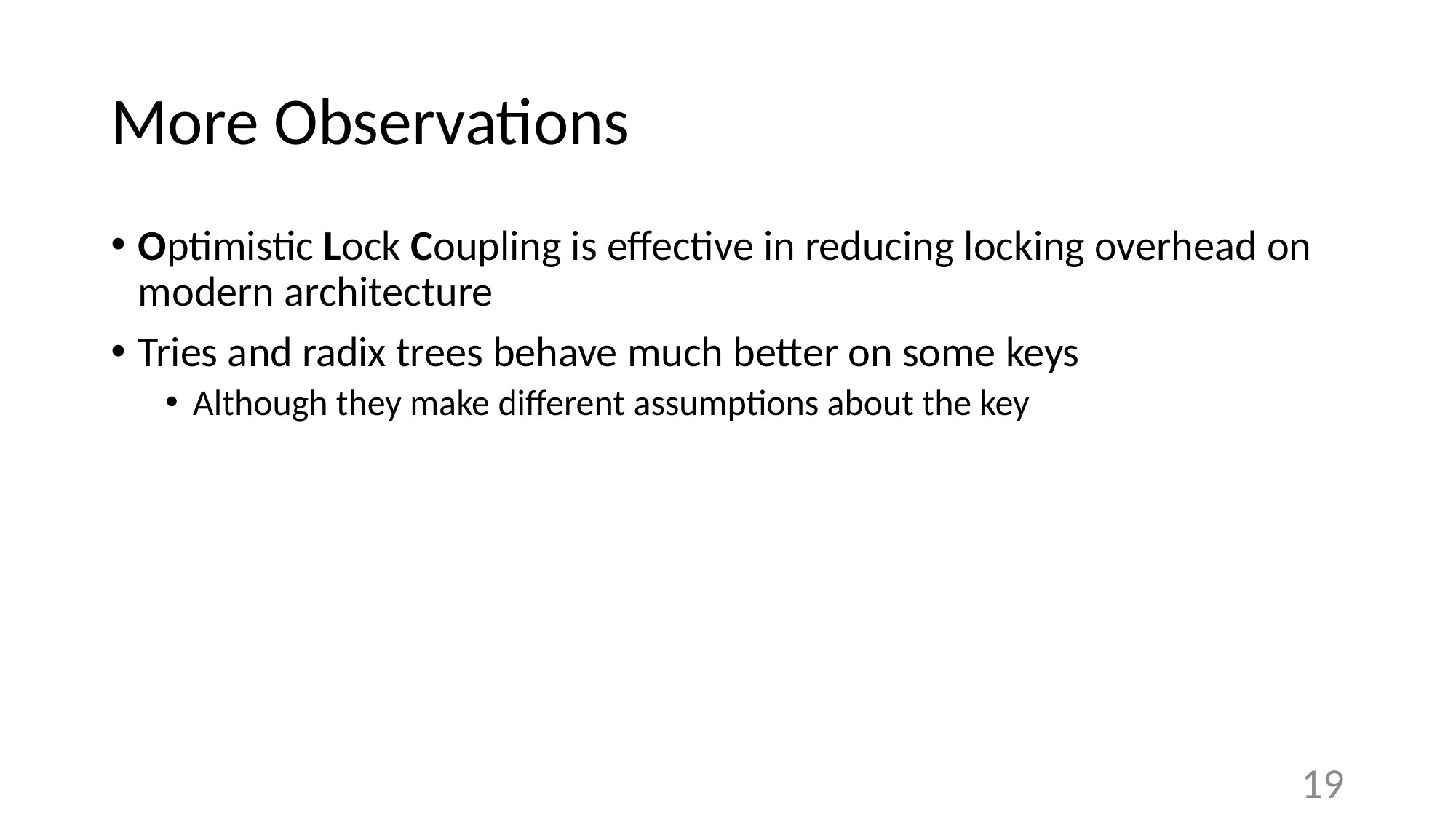

# More Observations
Optimistic Lock Coupling is effective in reducing locking overhead on modern architecture
Tries and radix trees behave much better on some keys
Although they make different assumptions about the key

19